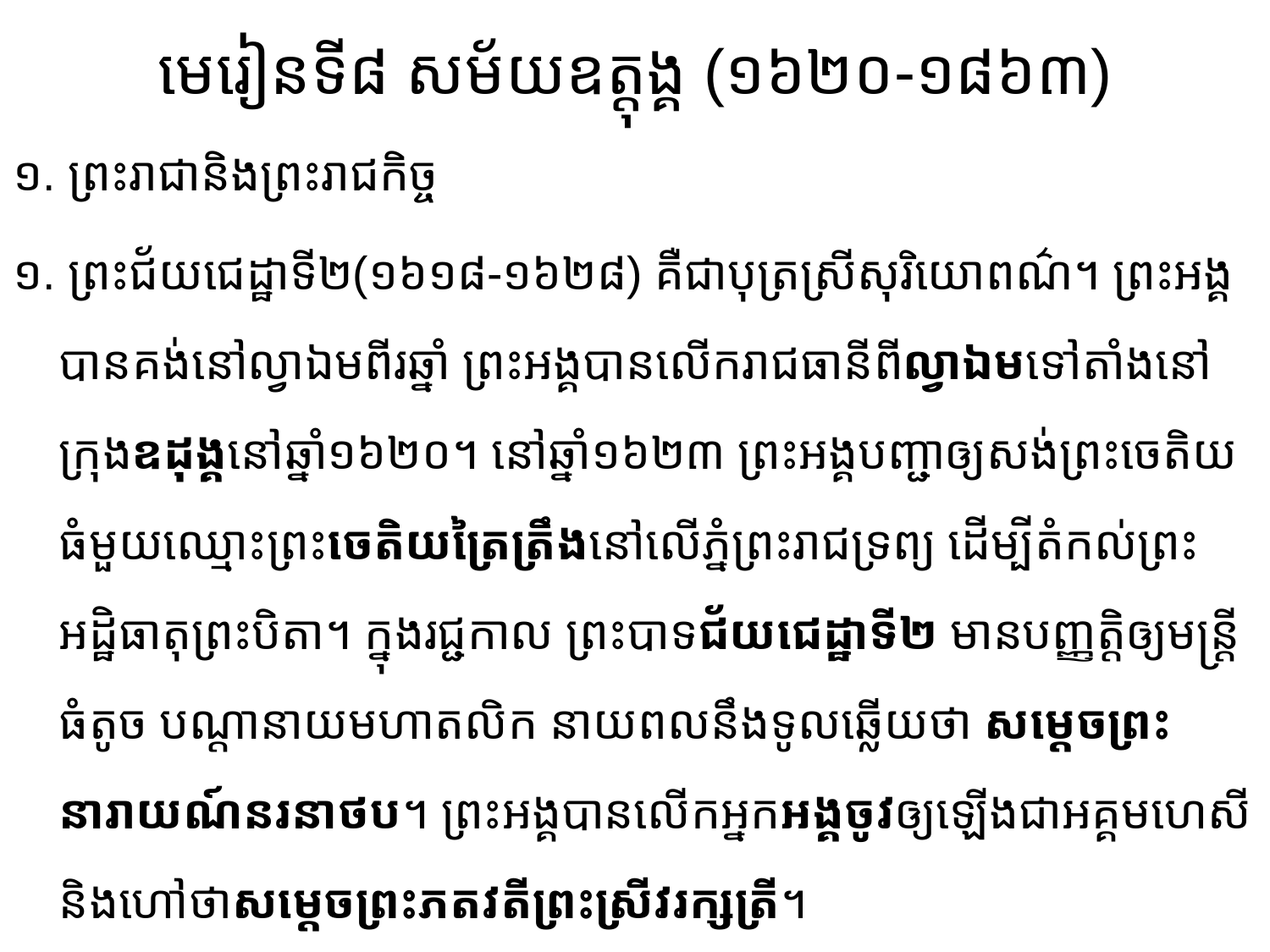

# មេរៀនទី៨​ សម័យឧត្តុង្គ (១៦២០-១៨៦៣)
១. ព្រះរាជានិងព្រះរាជកិច្ច
១. ព្រះជ័យជេដ្ឋាទី២(១៦១៨-១៦២៨) គឺជាបុត្រស្រីសុរិយោពណ៌។ ព្រះអង្គបានគង់នៅល្វាឯមពីរឆ្នាំ ព្រះ​អង្គ​បានលើករាជធានីពីល្វាឯមទៅតាំងនៅក្រុងឧដុង្គនៅឆ្នាំ១៦២០។ នៅឆ្នាំ១៦២៣ ព្រះអង្គបញ្ជាឲ្យសង់​ព្រះ​ចេតិយ​ធំ​មួយឈ្មោះព្រះចេតិយត្រៃត្រឹងនៅលើភ្នំព្រះរាជទ្រព្យ ដើម្បីតំកល់ព្រះអដ្ឋិធាតុព្រះបិតា។ ក្នុងរជ្ជកាល ព្រះបាទ​ជ័យជេដ្ឋាទី២​ មានបញ្ញត្តិឲ្យមន្ត្រីធំតូច បណ្តានាយមហាតលិក នាយ​ពល​នឹង​ទូល​ឆ្លើយថា ​សម្តេចព្រះ​នារាយណ៍​នរនាថប។ ព្រះអង្គបានលើកអ្នកអង្គចូវឲ្យឡើង​ជាអគ្គមហេសី​និងហៅថា​សម្តេច​ព្រះភតវតី​ព្រះស្រី​វរក្សត្រី។